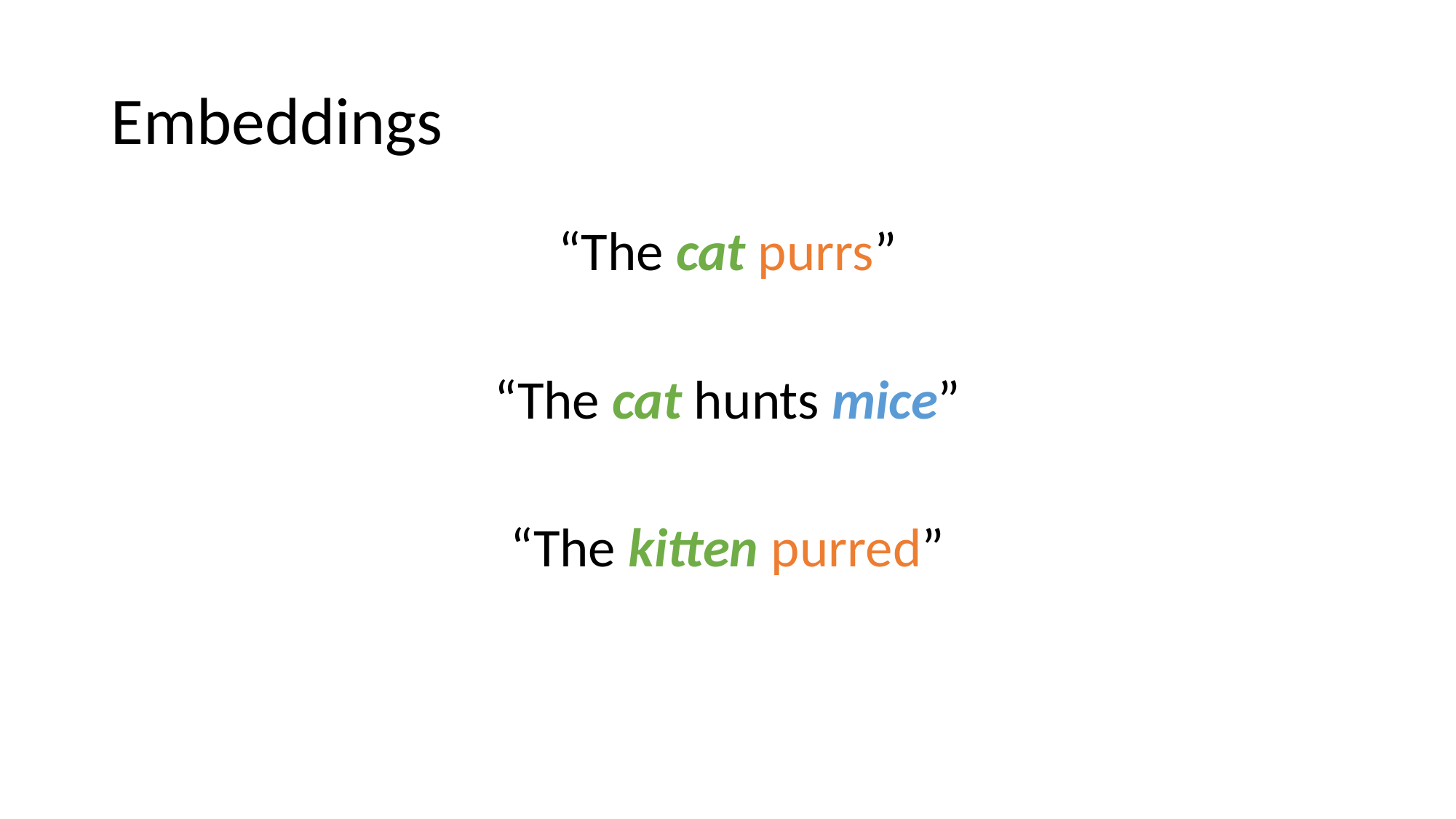

# Embeddings
“The cat purrs”

“The cat hunts mice”

“The kitten purred”